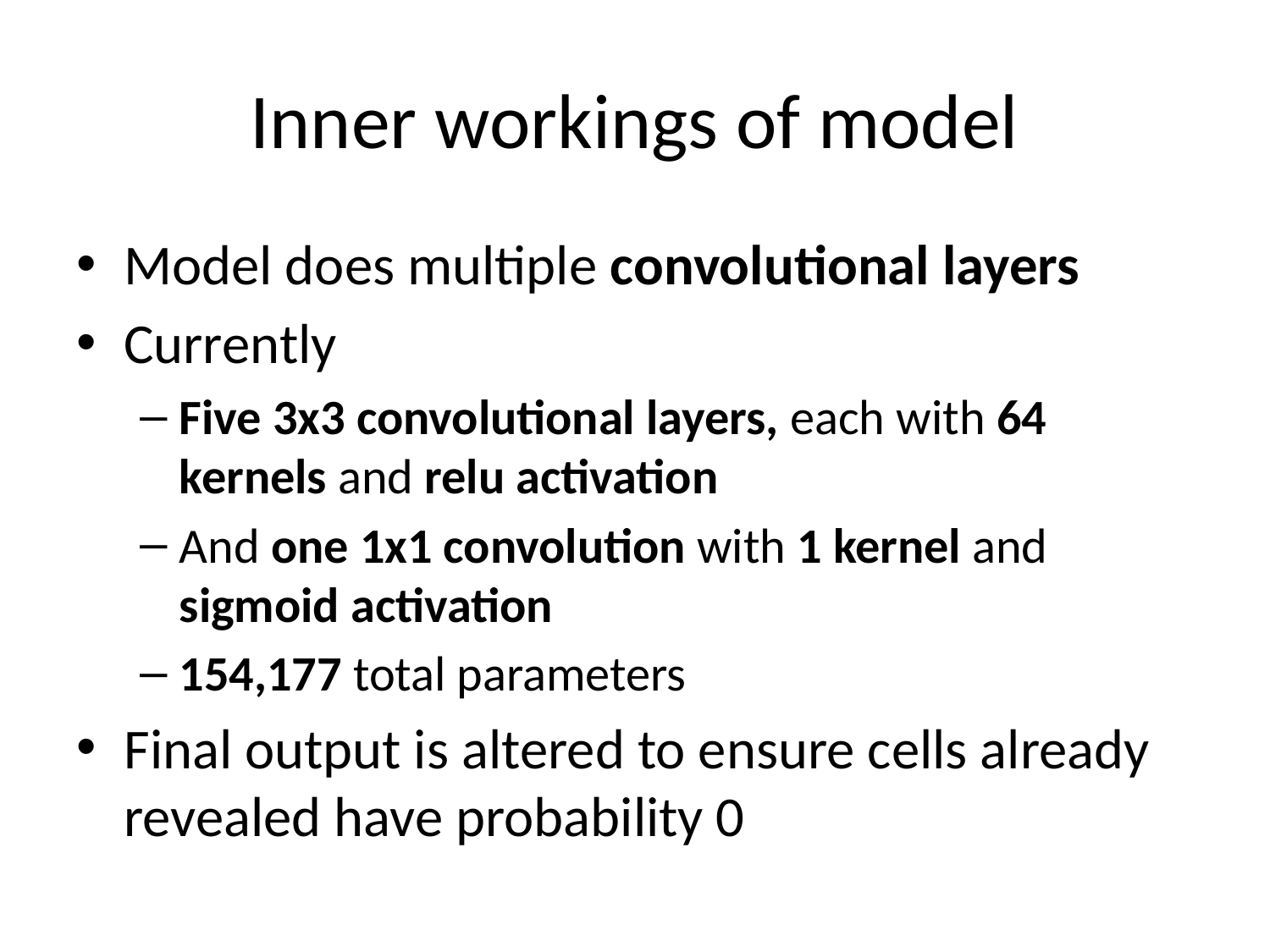

# Inner workings of model
Model does multiple convolutional layers
Currently
Five 3x3 convolutional layers, each with 64 kernels and relu activation
And one 1x1 convolution with 1 kernel and sigmoid activation
154,177 total parameters
Final output is altered to ensure cells already revealed have probability 0